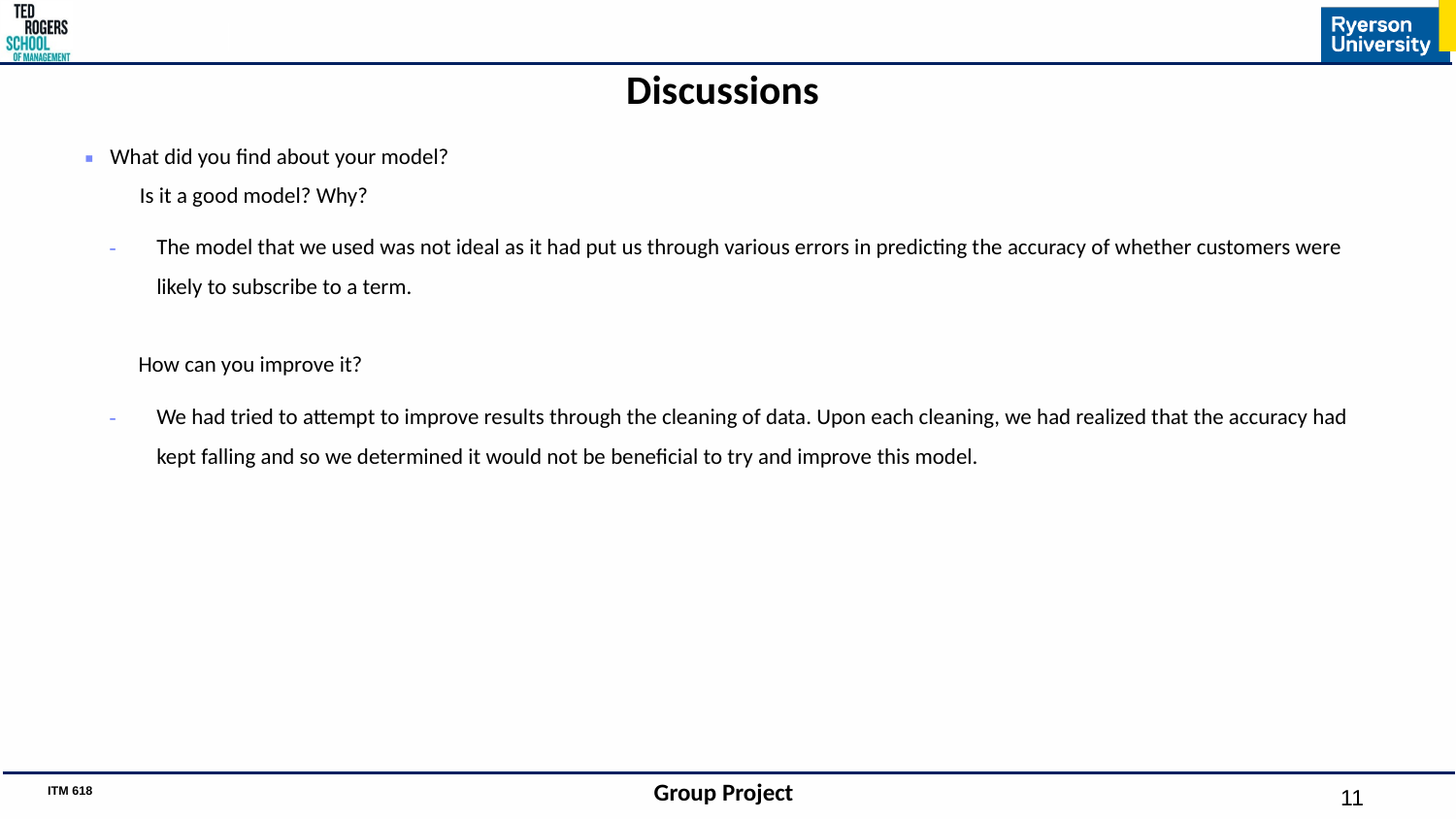

# Discussions
What did you find about your model?
           Is it a good model? Why?
The model that we used was not ideal as it had put us through various errors in predicting the accuracy of whether customers were likely to subscribe to a term.

How can you improve it?
We had tried to attempt to improve results through the cleaning of data. Upon each cleaning, we had realized that the accuracy had kept falling and so we determined it would not be beneficial to try and improve this model.

11